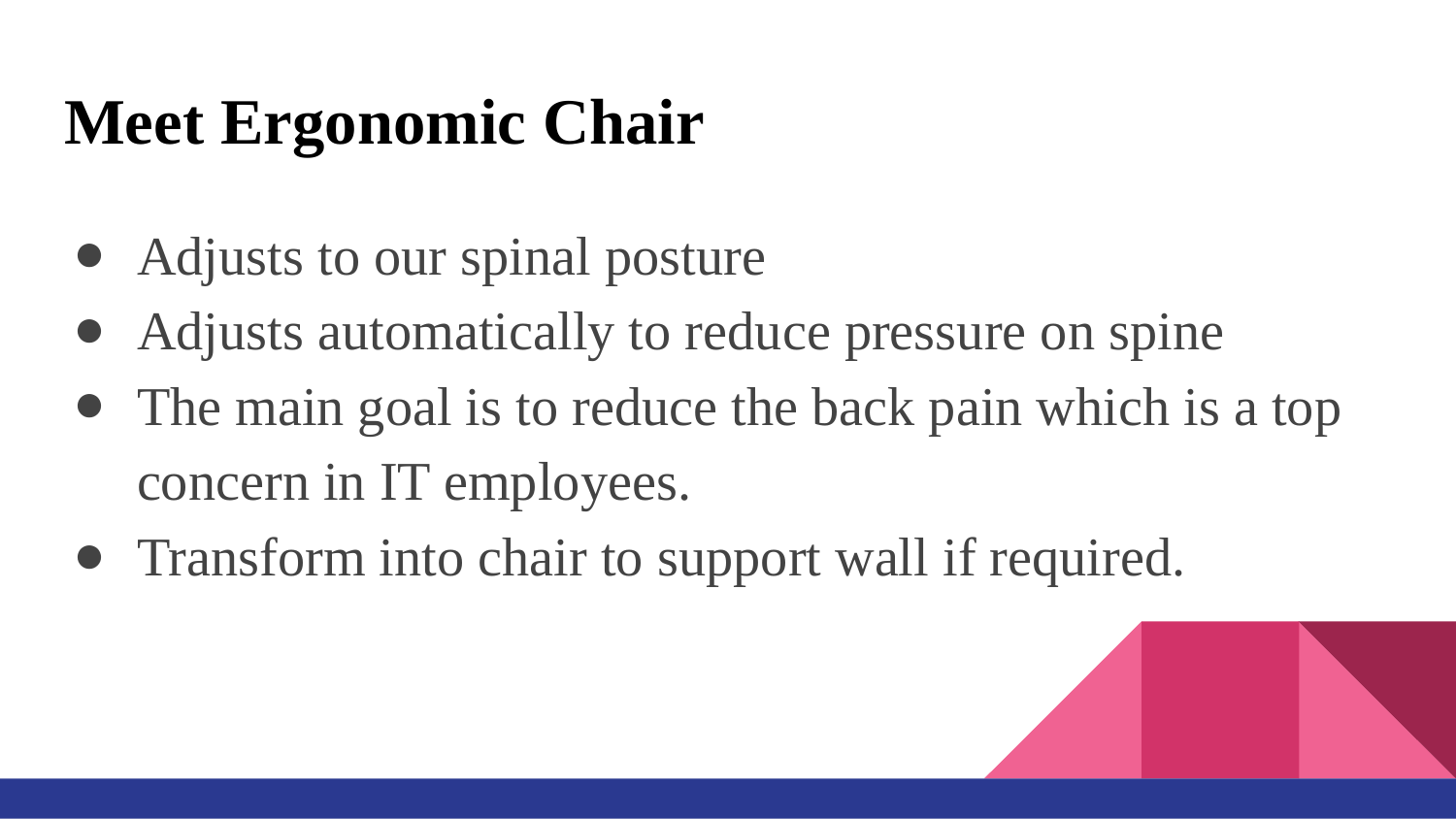

# Meet Ergonomic Chair
Adjusts to our spinal posture
Adjusts automatically to reduce pressure on spine
The main goal is to reduce the back pain which is a top concern in IT employees.
Transform into chair to support wall if required.